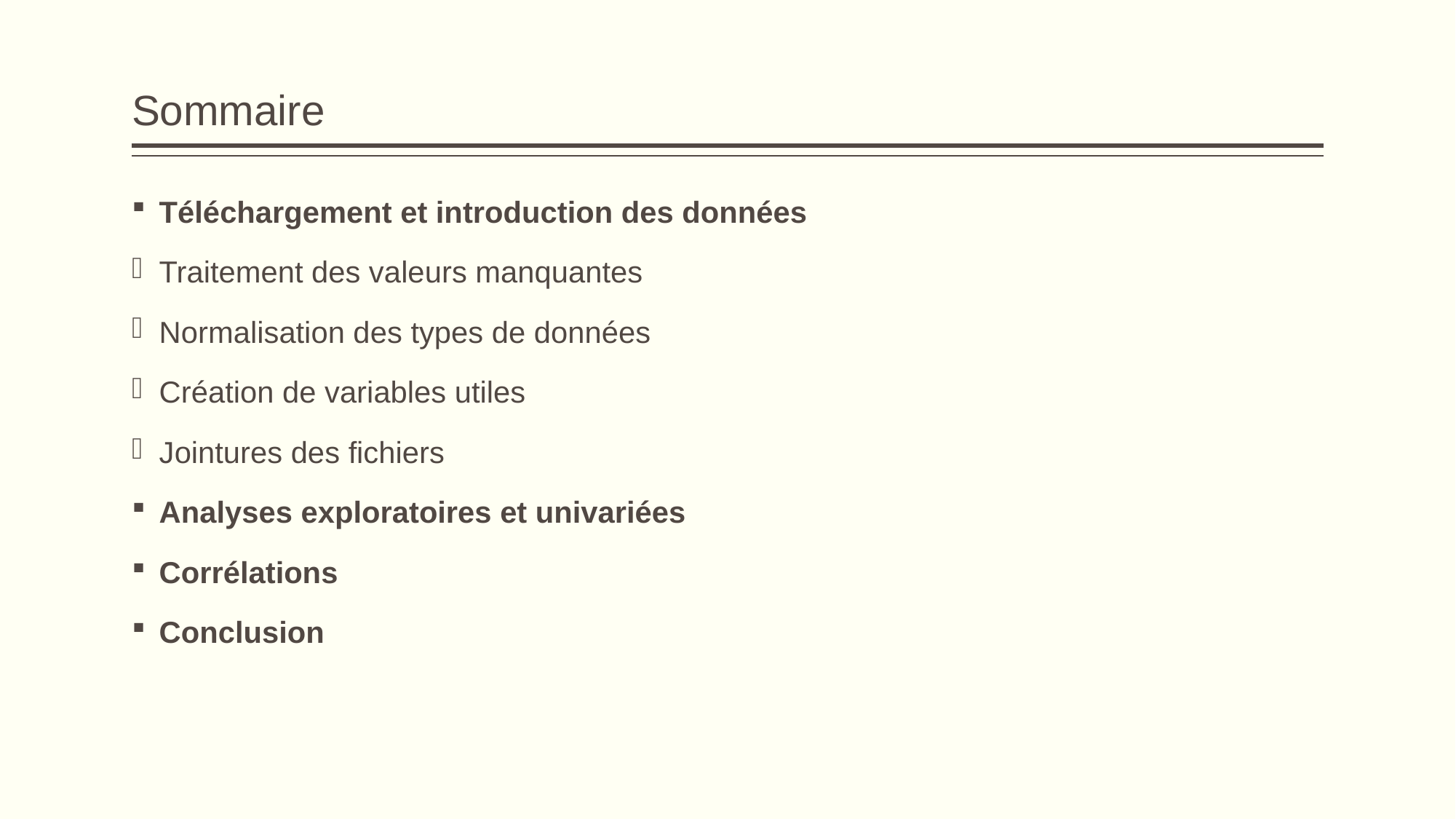

# Sommaire
Téléchargement et introduction des données
Traitement des valeurs manquantes
Normalisation des types de données
Création de variables utiles
Jointures des fichiers
Analyses exploratoires et univariées
Corrélations
Conclusion